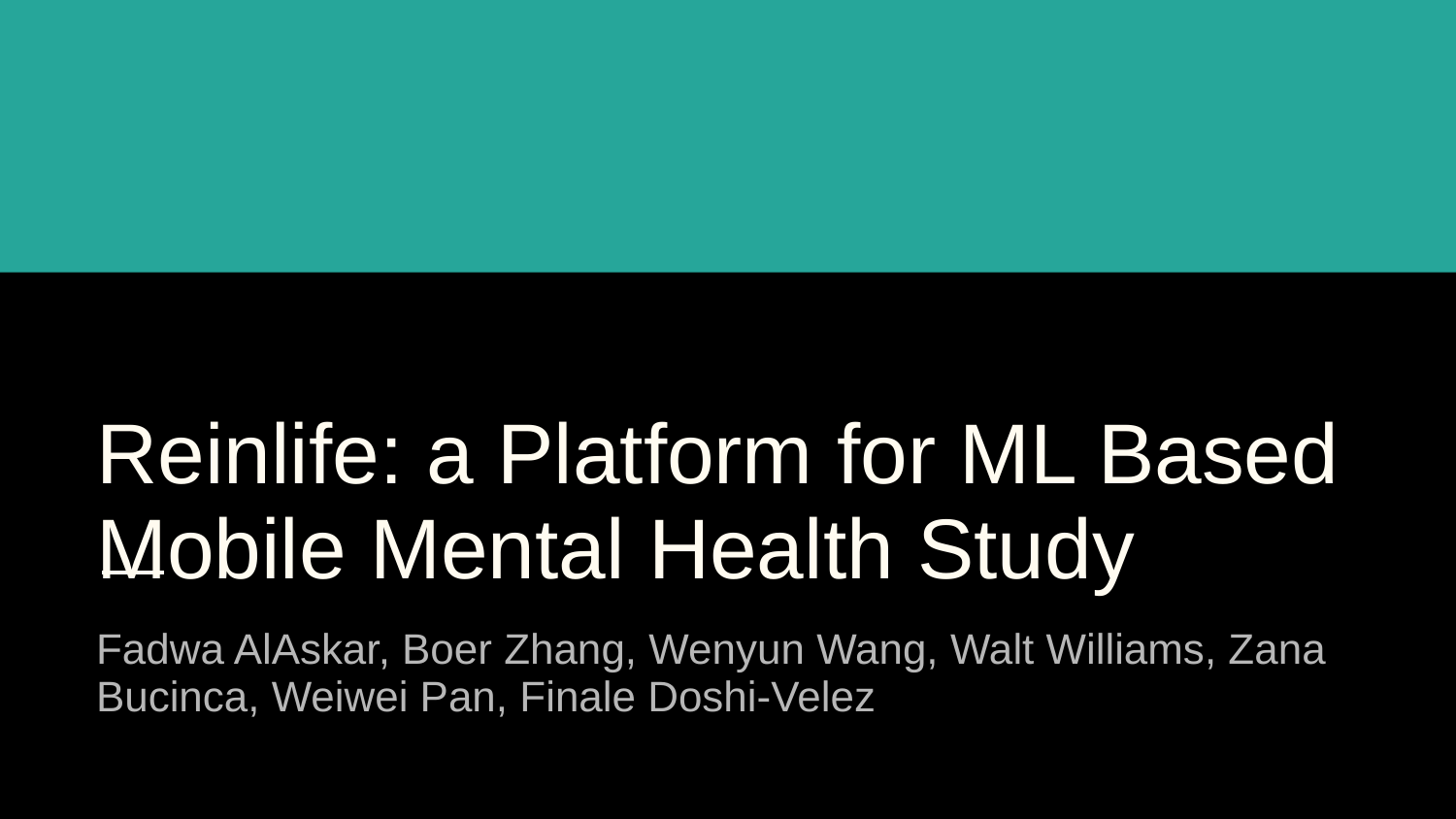

# Reinlife: a Platform for ML Based Mobile Mental Health Study
Fadwa AlAskar, Boer Zhang, Wenyun Wang, Walt Williams, Zana Bucinca, Weiwei Pan, Finale Doshi-Velez